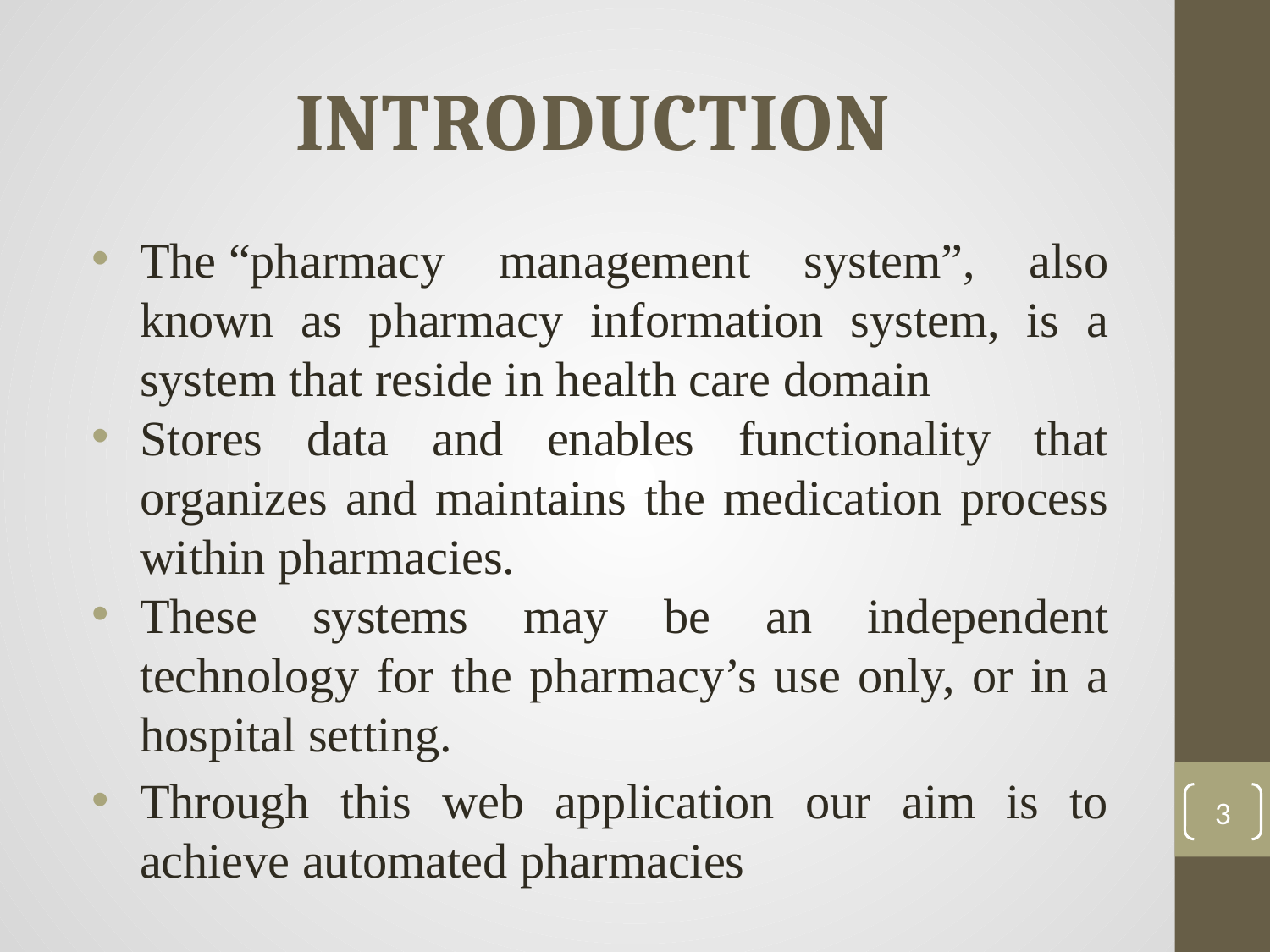

# INTRODUCTION
The “pharmacy management system”, also known as pharmacy information system, is a system that reside in health care domain
Stores data and enables functionality that organizes and maintains the medication process within pharmacies.
These systems may be an independent technology for the pharmacy’s use only, or in a hospital setting.
Through this web application our aim is to achieve automated pharmacies
3